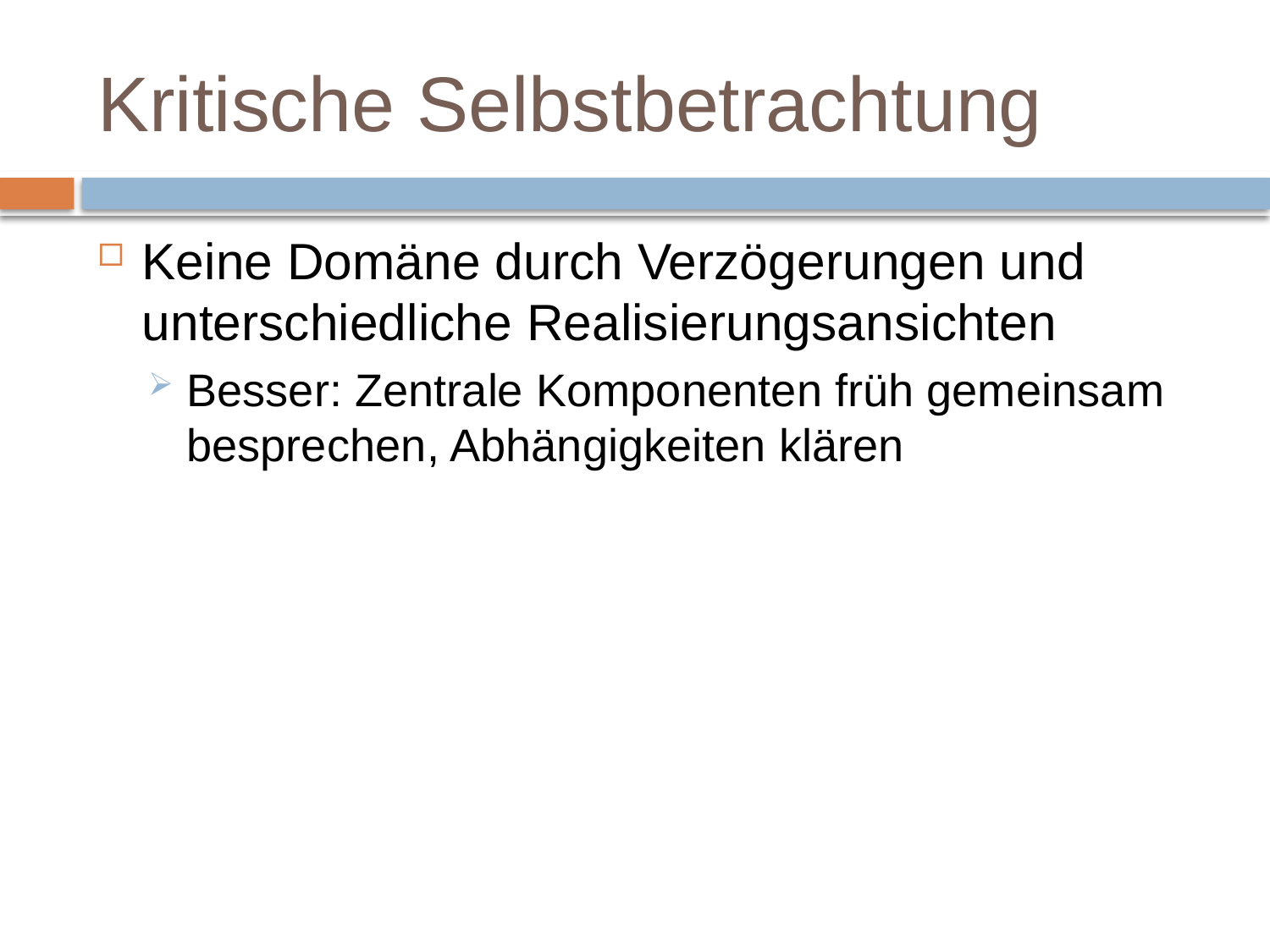

# Kritische Selbstbetrachtung
Keine Domäne durch Verzögerungen und unterschiedliche Realisierungsansichten
Besser: Zentrale Komponenten früh gemeinsam besprechen, Abhängigkeiten klären